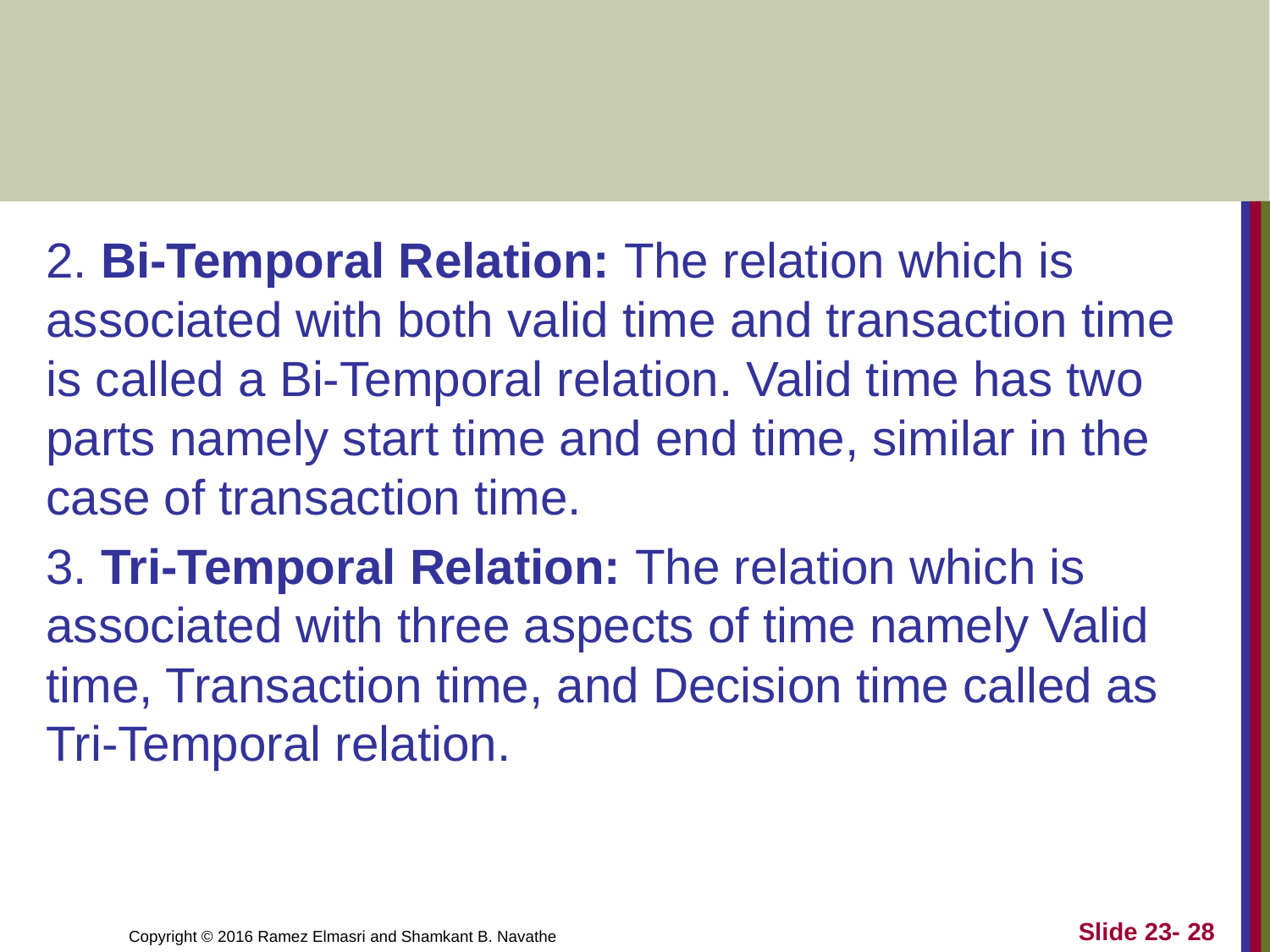

#
2. Bi-Temporal Relation: The relation which is associated with both valid time and transaction time is called a Bi-Temporal relation. Valid time has two parts namely start time and end time, similar in the case of transaction time.
3. Tri-Temporal Relation: The relation which is associated with three aspects of time namely Valid time, Transaction time, and Decision time called as Tri-Temporal relation.
Slide 23- 28